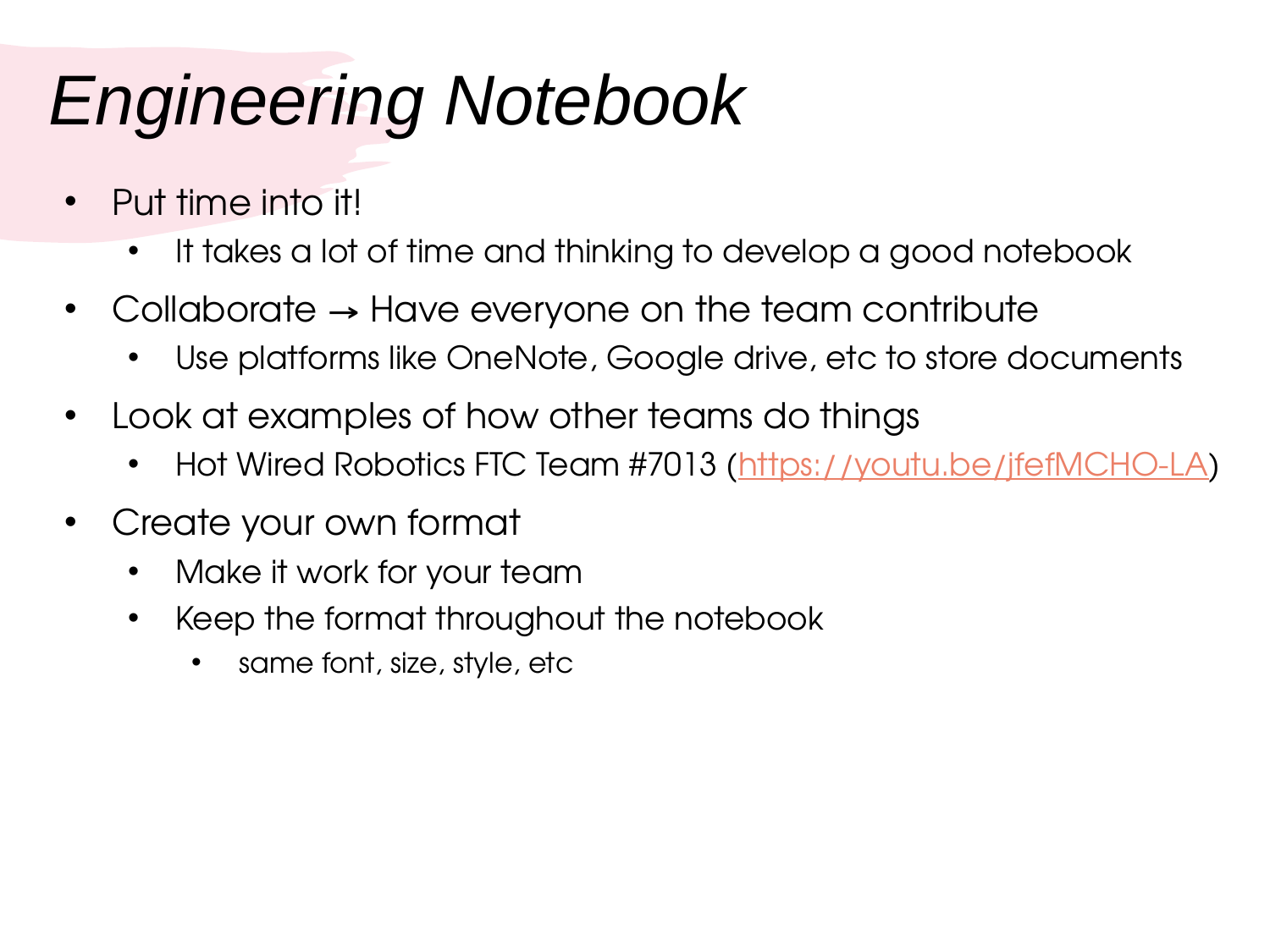

# Engineering Notebook
Put time into it!
It takes a lot of time and thinking to develop a good notebook
Collaborate → Have everyone on the team contribute
Use platforms like OneNote, Google drive, etc to store documents
Look at examples of how other teams do things
Hot Wired Robotics FTC Team #7013 (https://youtu.be/jfefMCHO-LA)
Create your own format
Make it work for your team
Keep the format throughout the notebook
same font, size, style, etc